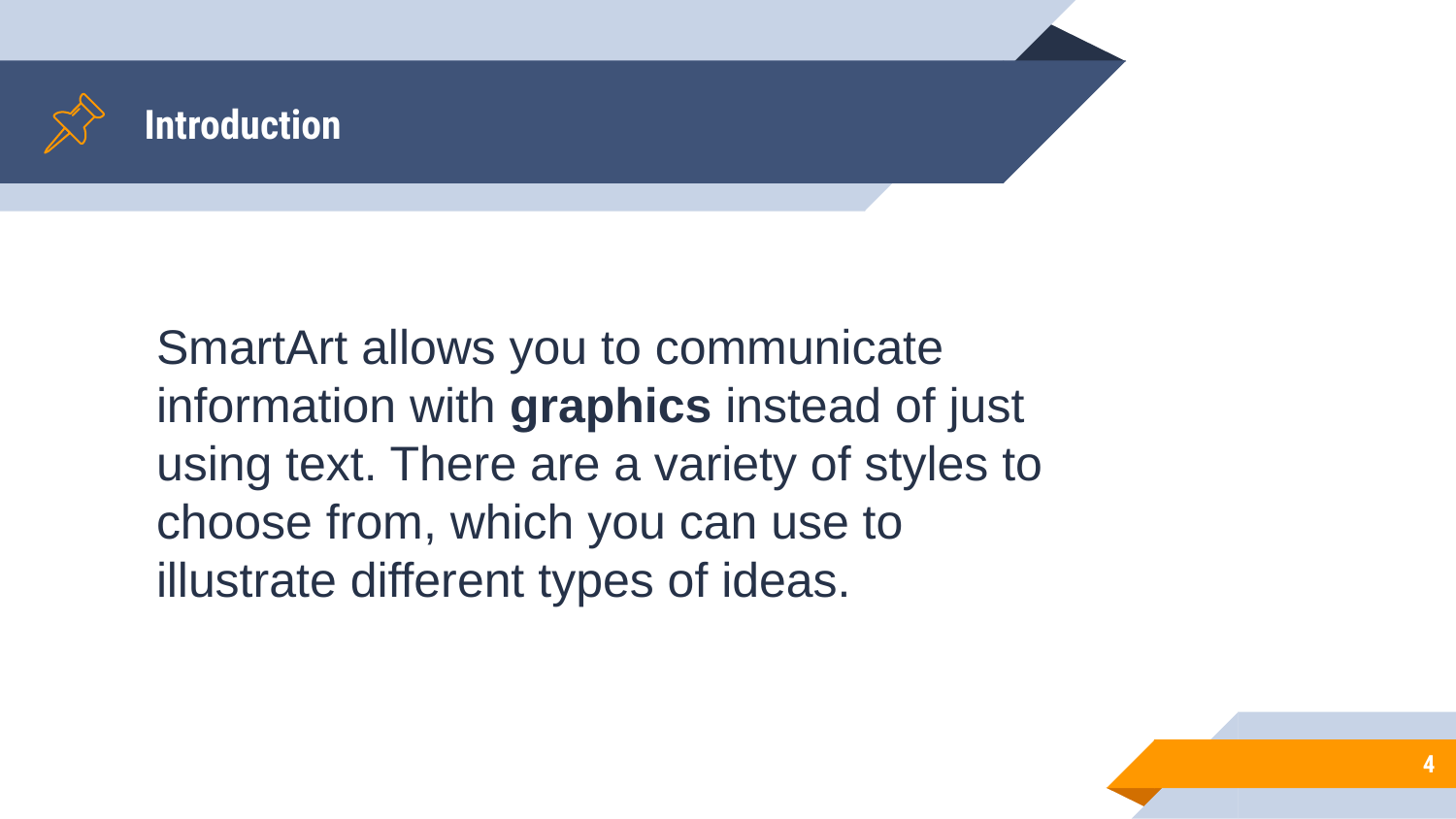

# Introduction

SmartArt allows you to communicate information with graphics instead of just using text. There are a variety of styles to choose from, which you can use to illustrate different types of ideas.
4